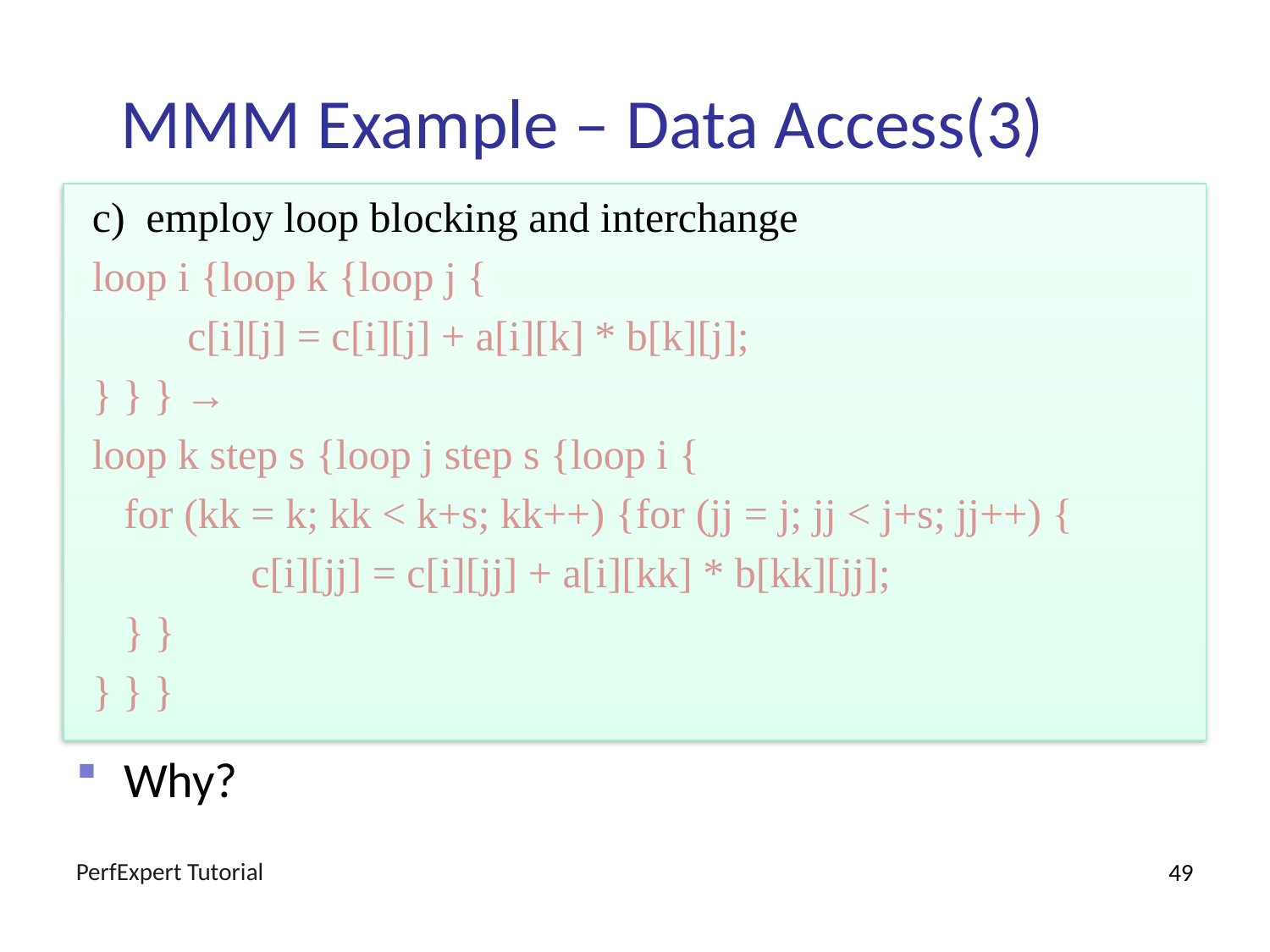

# MMM Example – Data Access(3)
c)  employ loop blocking and interchange
loop i {loop k {loop j {
         c[i][j] = c[i][j] + a[i][k] * b[k][j];
} } } →
loop k step s {loop j step s {loop i {
	for (kk = k; kk < k+s; kk++) {for (jj = j; jj < j+s; jj++) {
		c[i][jj] = c[i][jj] + a[i][kk] * b[kk][jj];
   } }
} } }

Why?

PerfExpert Tutorial
49